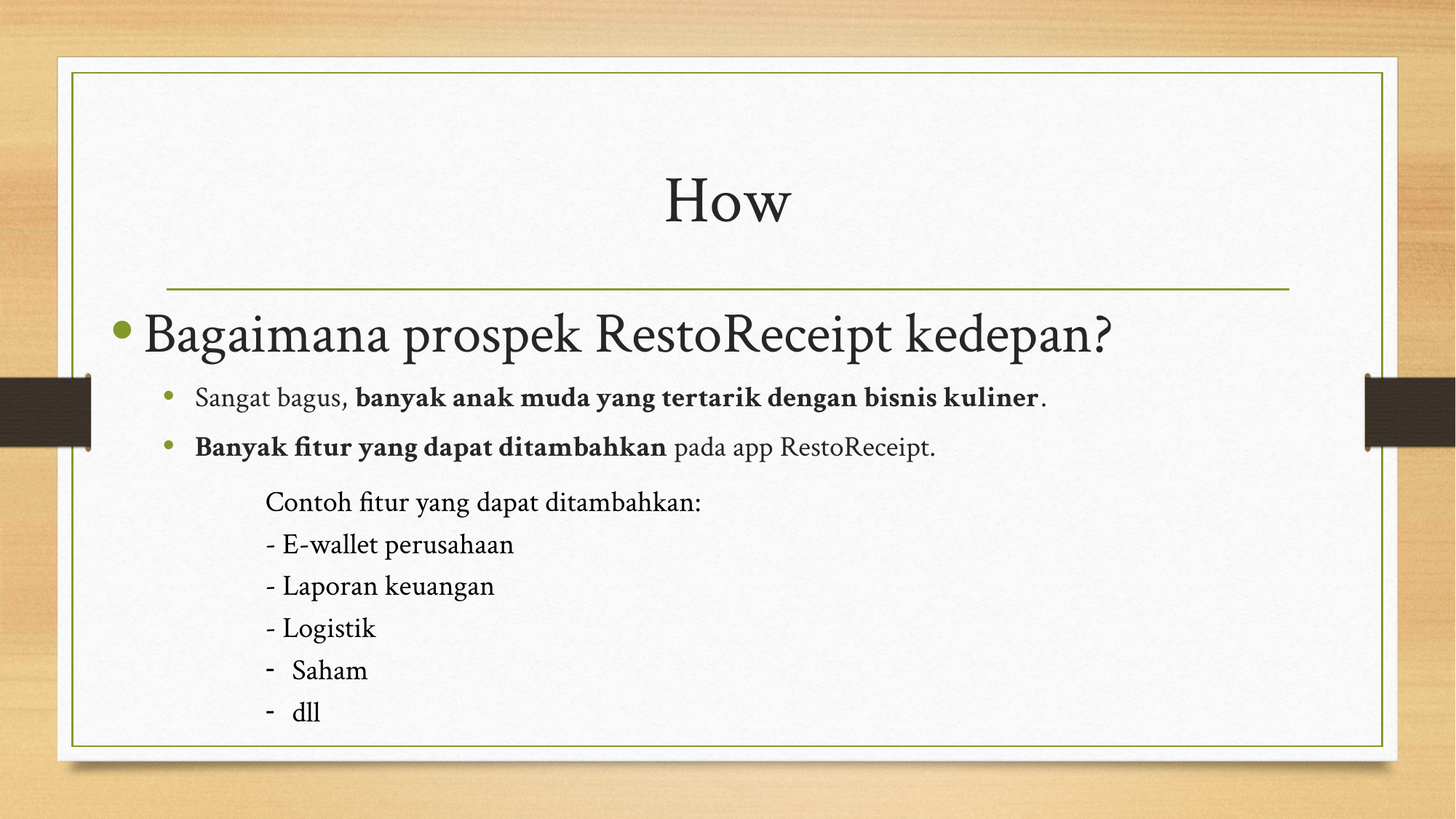

# How
Bagaimana prospek RestoReceipt kedepan?
Sangat bagus, banyak anak muda yang tertarik dengan bisnis kuliner.
Banyak fitur yang dapat ditambahkan pada app RestoReceipt.
Contoh fitur yang dapat ditambahkan:
- E-wallet perusahaan
- Laporan keuangan
- Logistik
Saham
dll